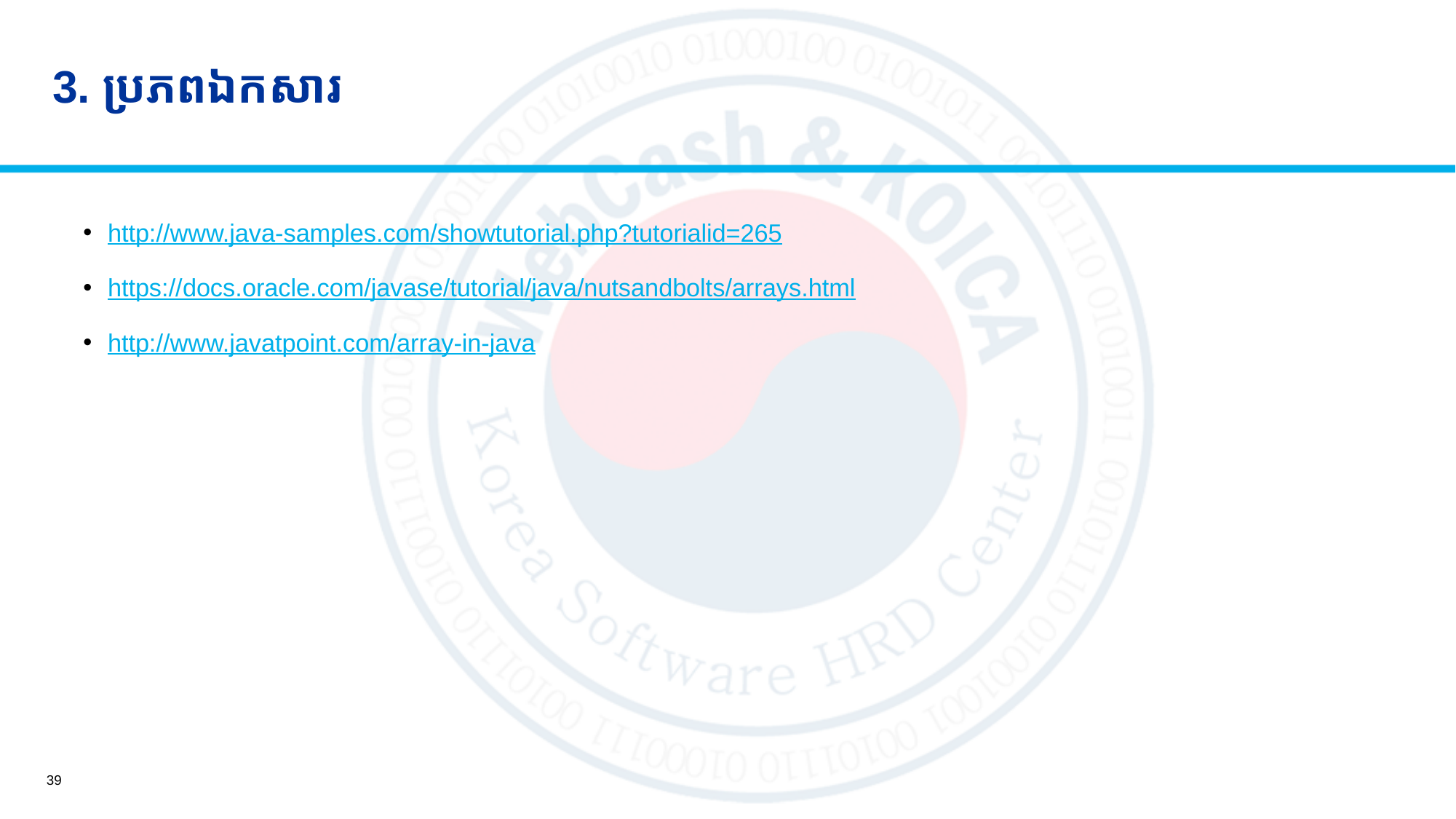

# 3. ប្រភពឯកសារ
http://www.java-samples.com/showtutorial.php?tutorialid=265
https://docs.oracle.com/javase/tutorial/java/nutsandbolts/arrays.html
http://www.javatpoint.com/array-in-java

39